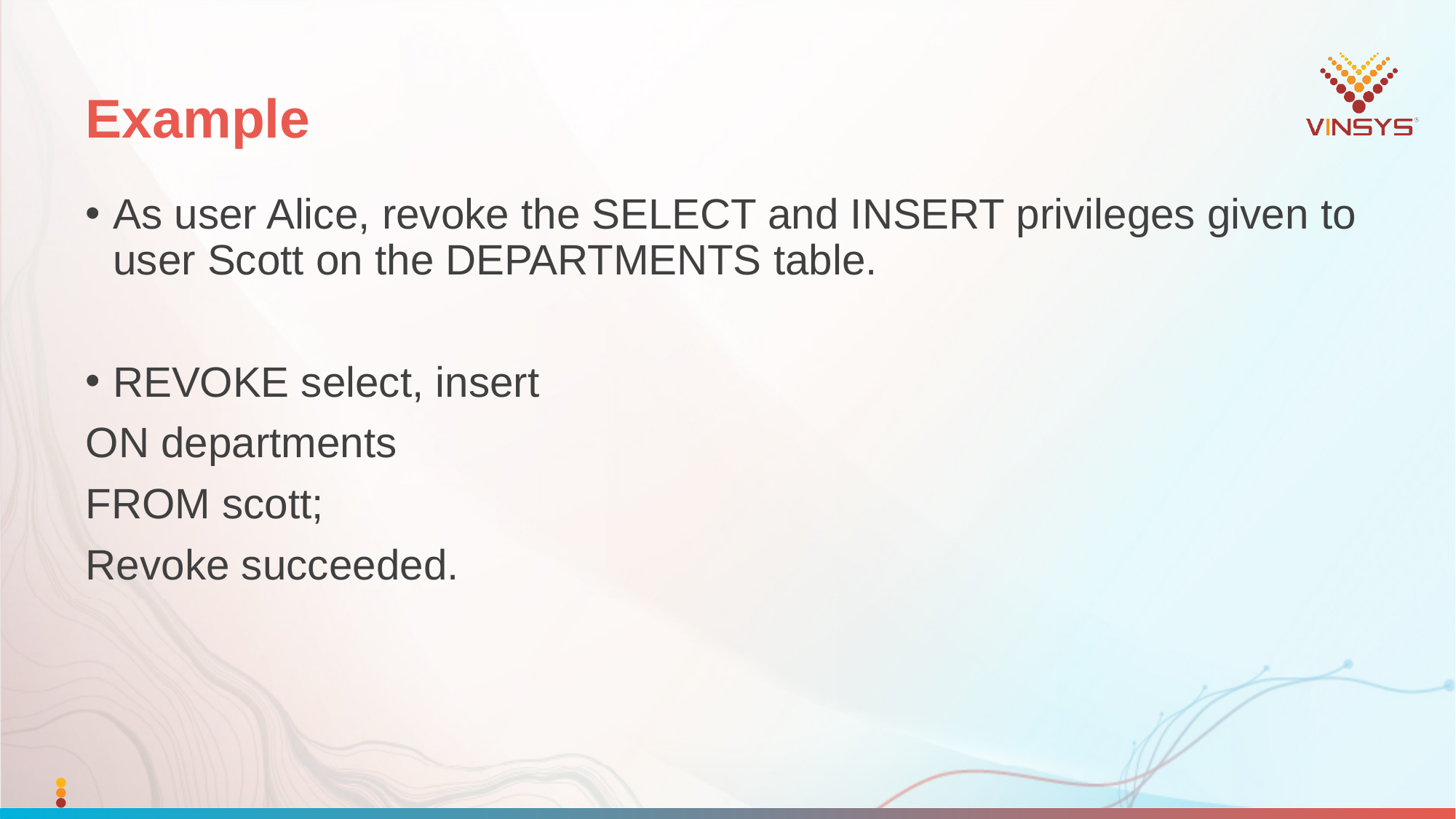

# Example
As user Alice, revoke the SELECT and INSERT privileges given to user Scott on the DEPARTMENTS table.

REVOKE select, insert
ON departments
FROM scott;
Revoke succeeded.